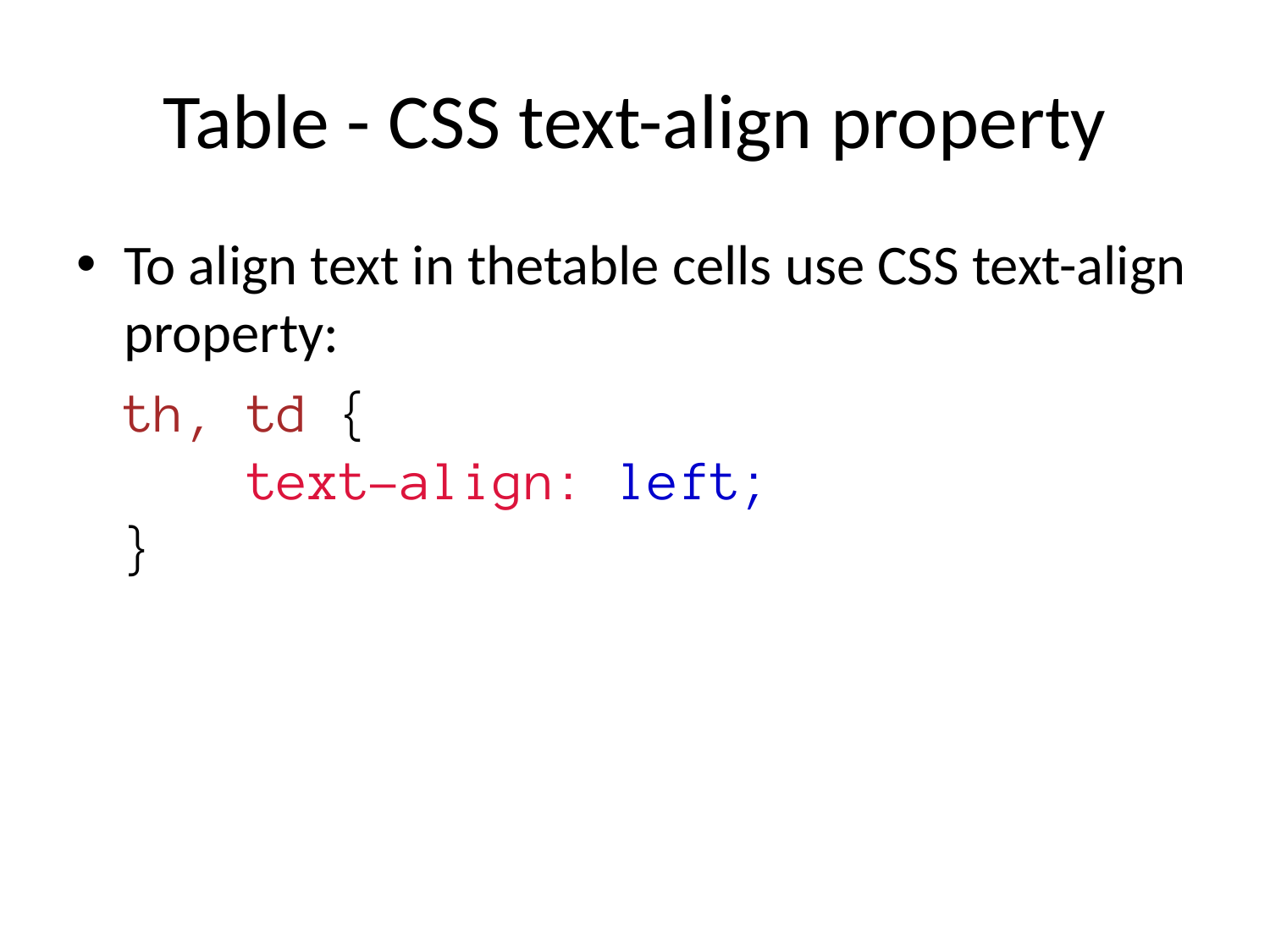

# Table - CSS text-align property
To align text in thetable cells use CSS text-align property:
	th, td {
    text-align: left;
}